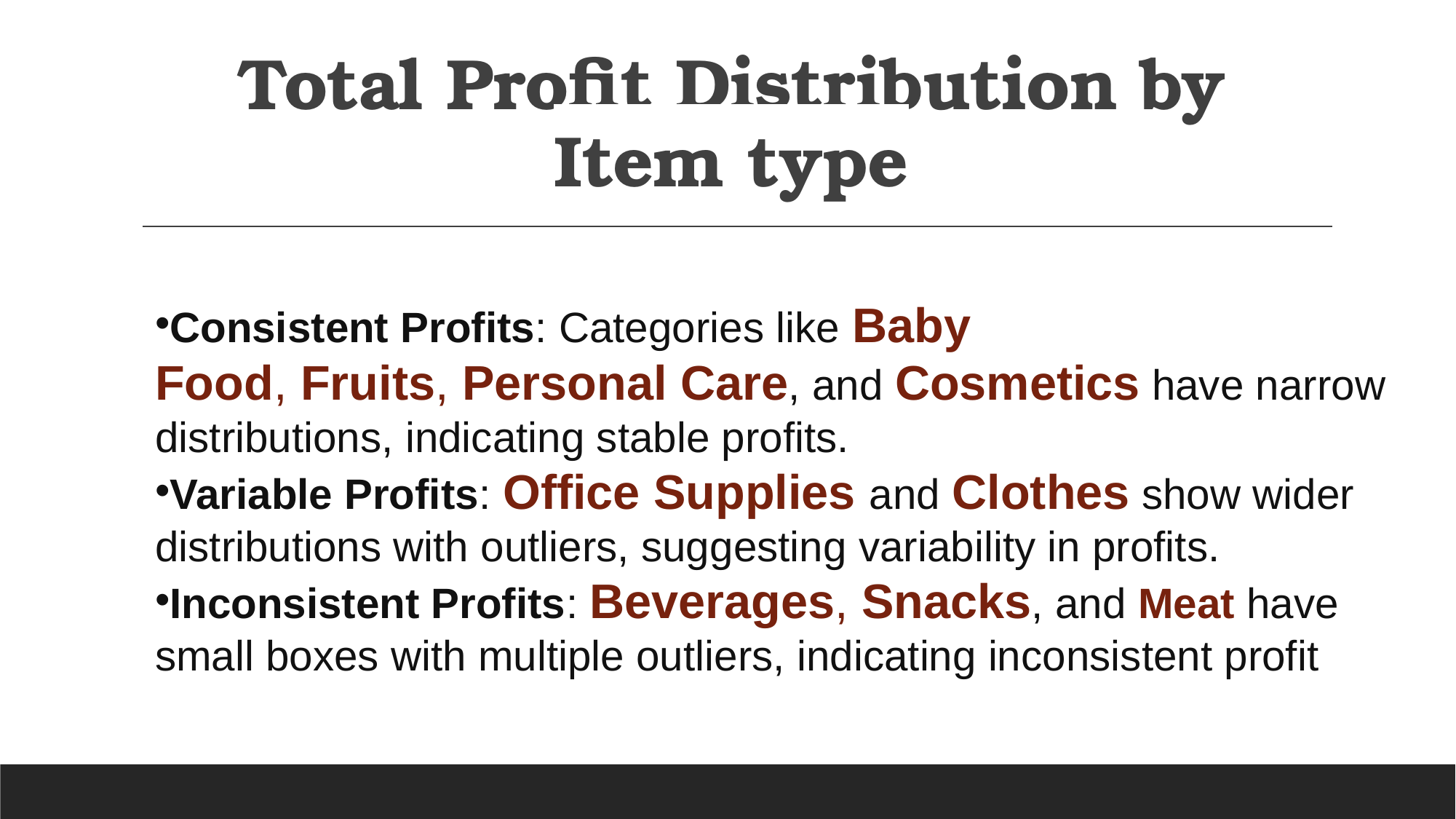

# Total Profit Distribution by Item type
Consistent Profits: Categories like Baby Food, Fruits, Personal Care, and Cosmetics have narrow distributions, indicating stable profits.
Variable Profits: Office Supplies and Clothes show wider distributions with outliers, suggesting variability in profits.
Inconsistent Profits: Beverages, Snacks, and Meat have small boxes with multiple outliers, indicating inconsistent profit